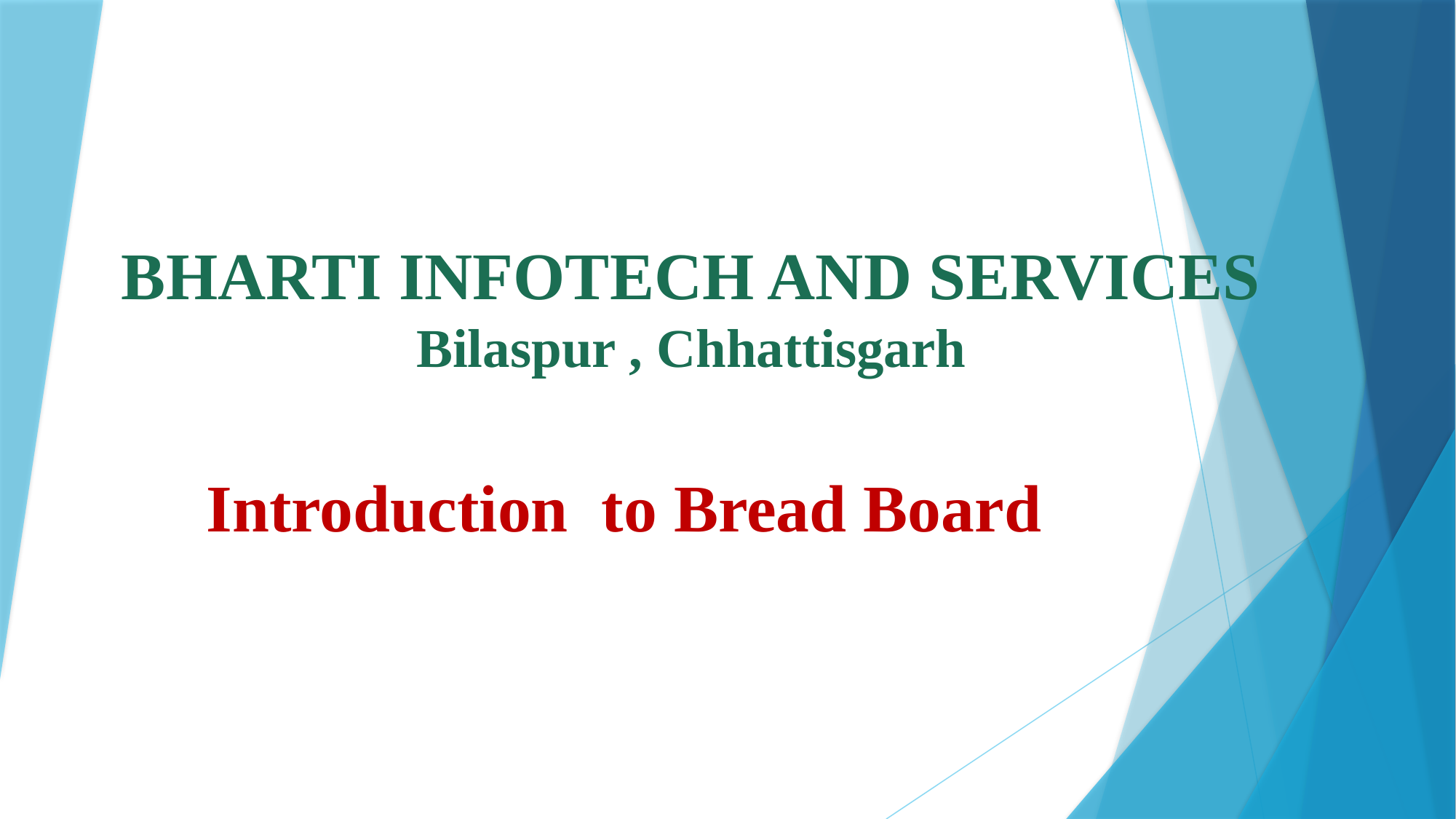

BHARTI INFOTECH AND SERVICES
Bilaspur , Chhattisgarh
       Introduction  to Bread Board